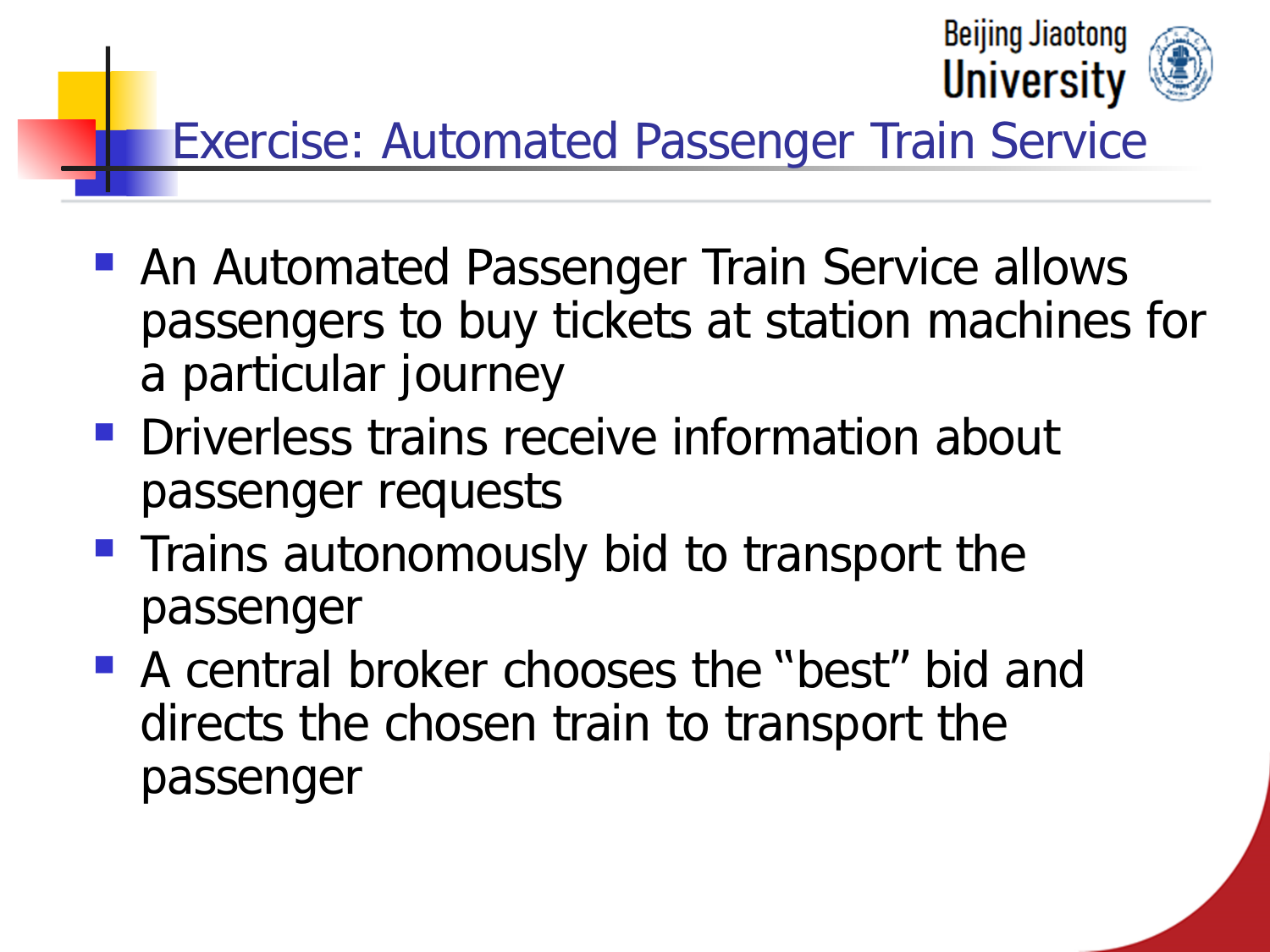

# Exercise: Automated Passenger Train Service
An Automated Passenger Train Service allows passengers to buy tickets at station machines for a particular journey
Driverless trains receive information about passenger requests
Trains autonomously bid to transport the passenger
A central broker chooses the “best” bid and directs the chosen train to transport the passenger